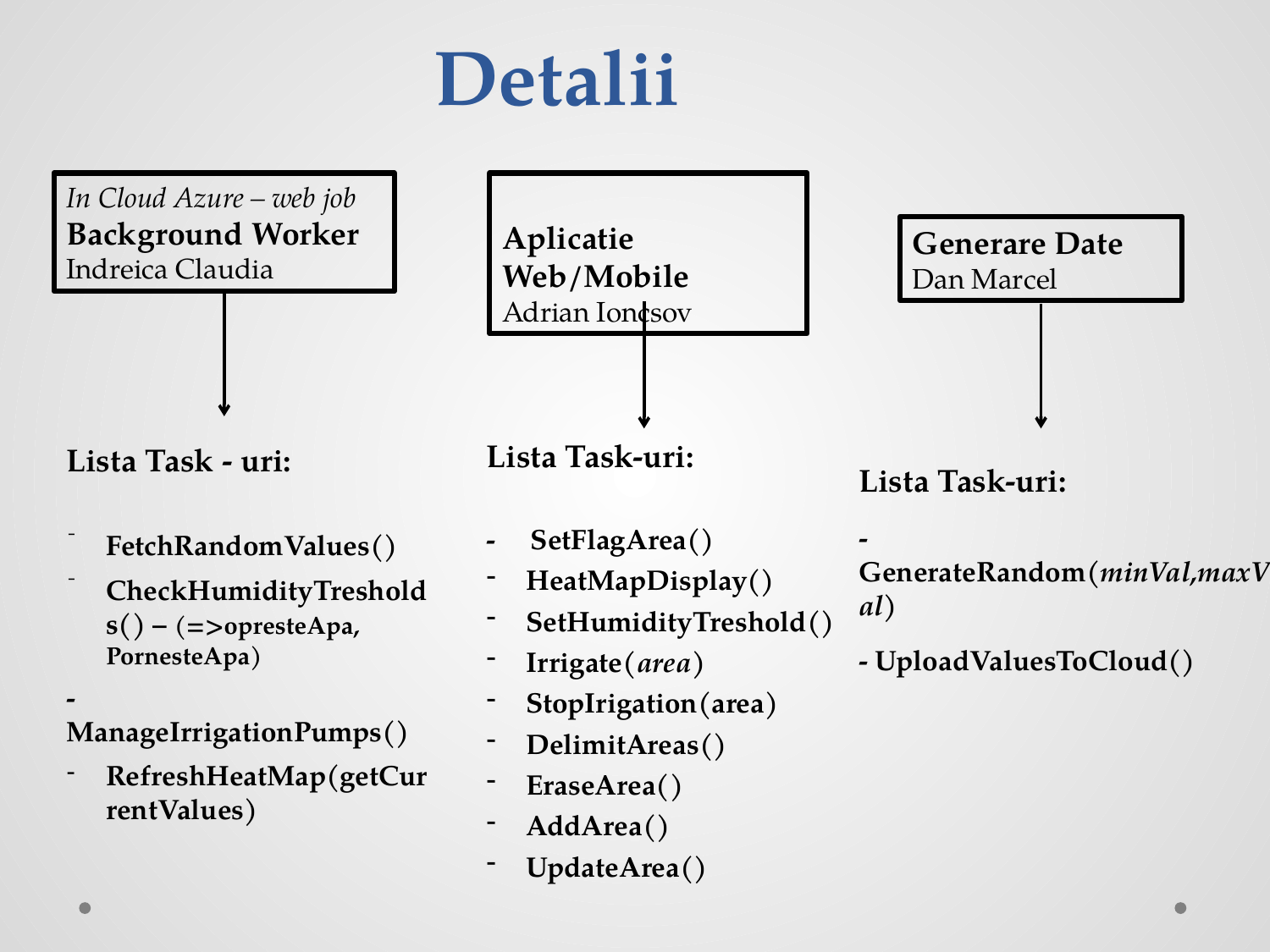

# Detalii
In Cloud Azure – web job
Background Worker
Indreica Claudia

Aplicatie Web/Mobile
Adrian Ioncsov
Generare Date
Dan Marcel
Lista Task-uri:

-     SetFlagArea()
HeatMapDisplay()
SetHumidityTreshold()
Irrigate(area)
StopIrigation(area)
DelimitAreas()
EraseArea()
AddArea()
UpdateArea()
Lista Task - uri:

FetchRandomValues()
CheckHumidityTresholds() – (=>opresteApa, PornesteApa)
-    ManageIrrigationPumps()
RefreshHeatMap(getCurrentValues)

Lista Task-uri:
- GenerateRandom(minVal,maxVal)
- UploadValuesToCloud()